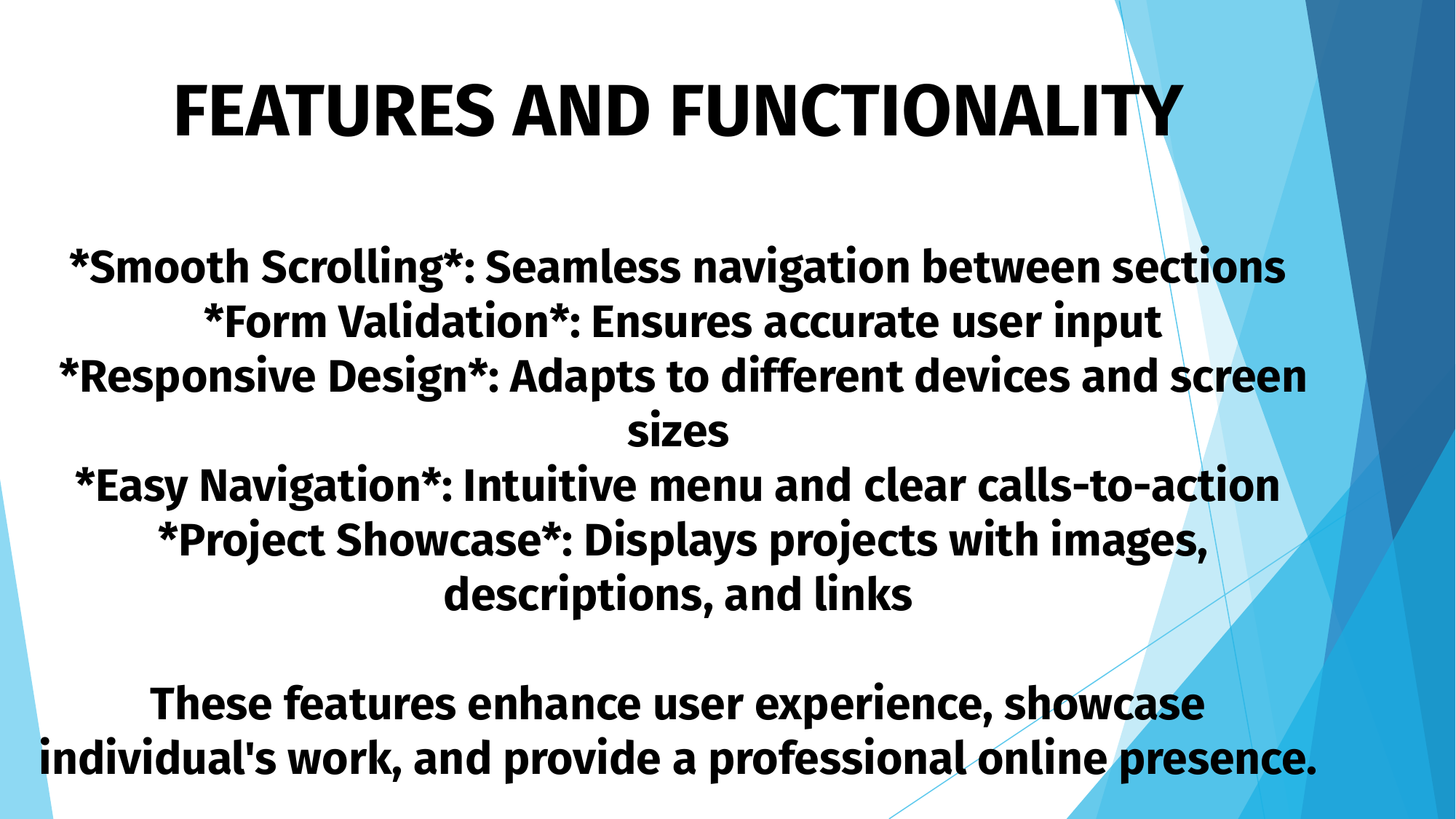

# FEATURES AND FUNCTIONALITY

*Smooth Scrolling*: Seamless navigation between sections
 *Form Validation*: Ensures accurate user input
 *Responsive Design*: Adapts to different devices and screen sizes
*Easy Navigation*: Intuitive menu and clear calls-to-action
 *Project Showcase*: Displays projects with images, descriptions, and links

These features enhance user experience, showcase individual's work, and provide a professional online presence.